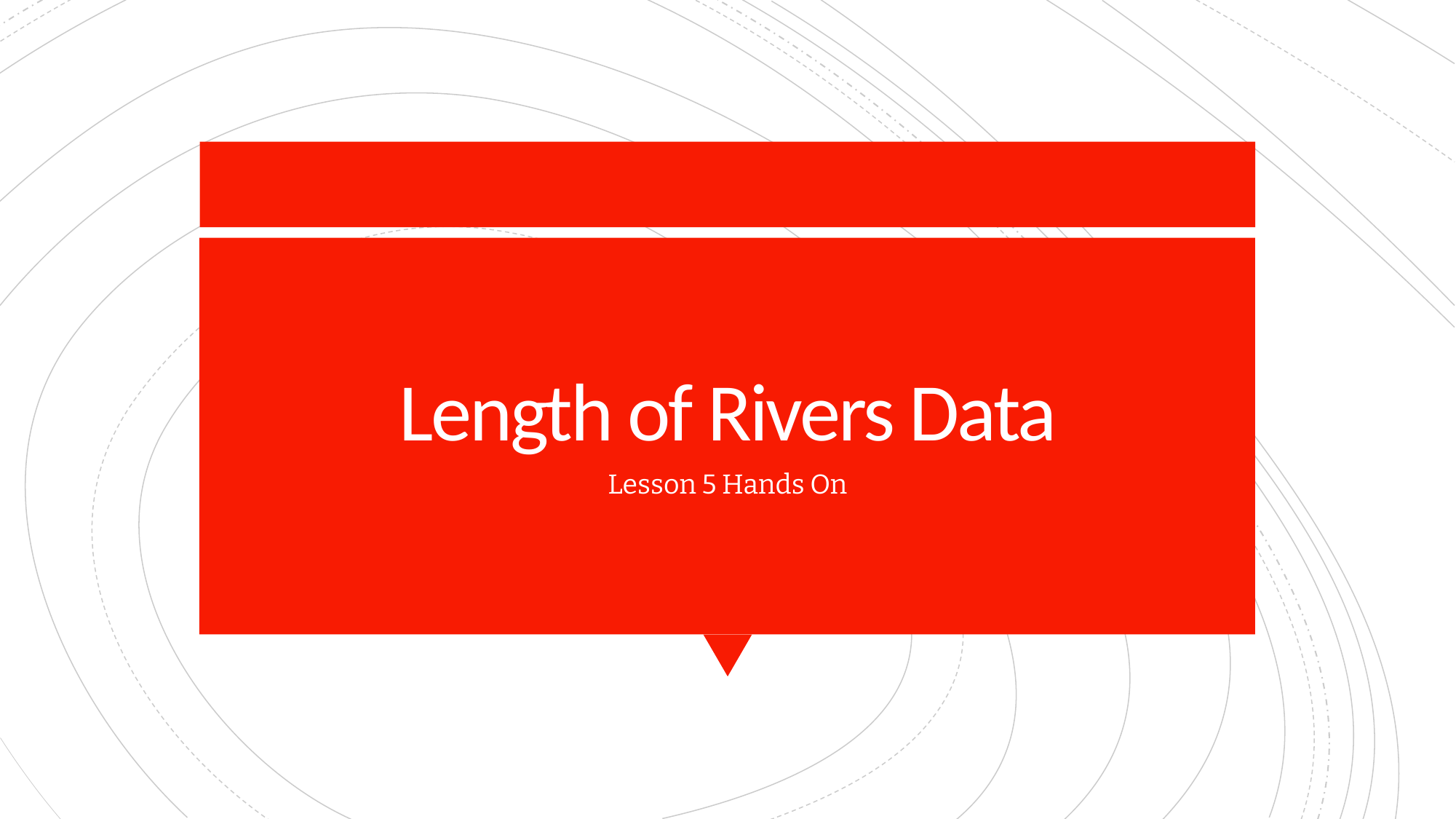

# Length of Rivers Data
Lesson 5 Hands On